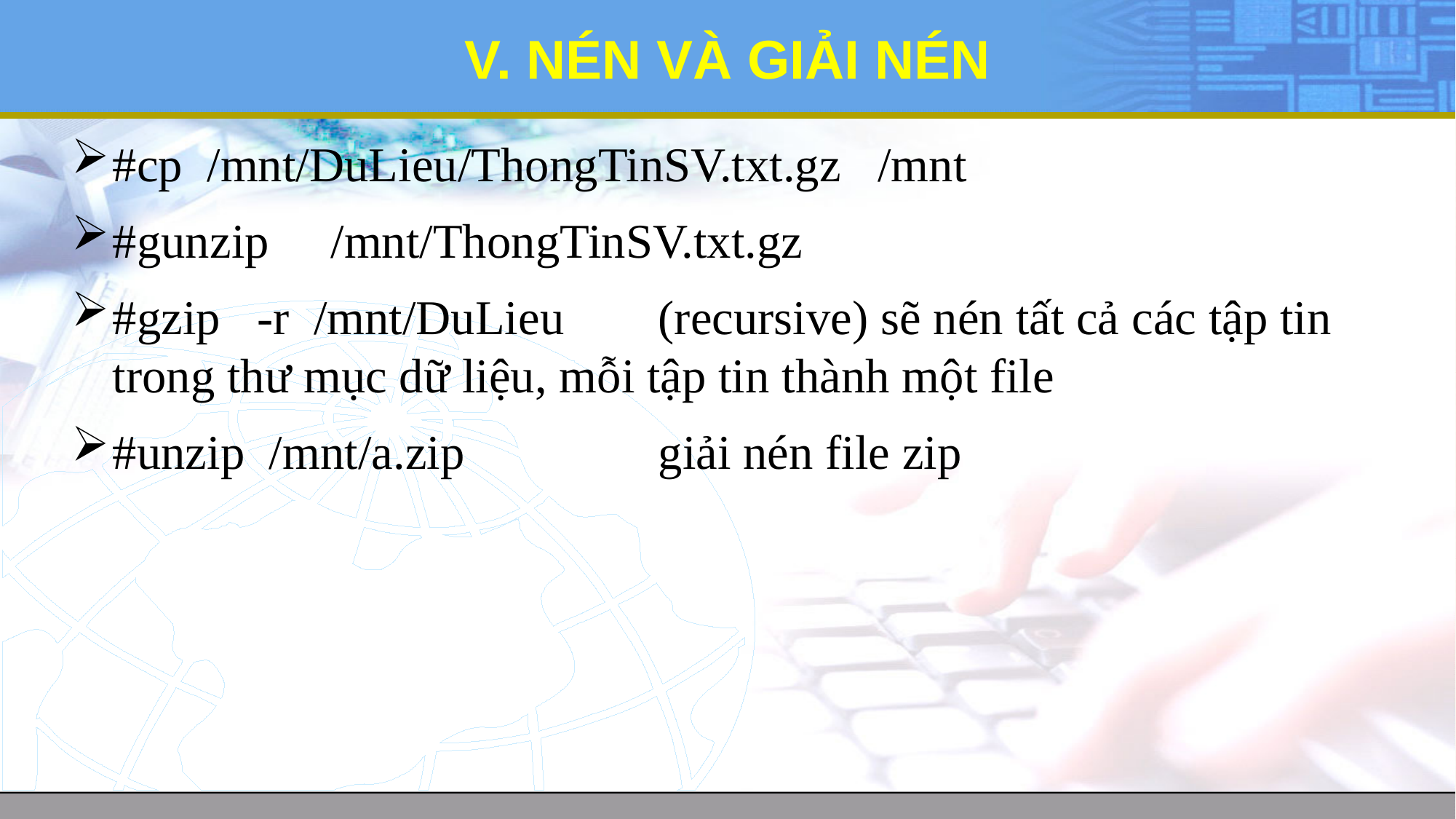

# V. NÉN VÀ GIẢI NÉN
#cp  /mnt/DuLieu/ThongTinSV.txt.gz   /mnt
#gunzip 	/mnt/ThongTinSV.txt.gz
#gzip   -r  /mnt/DuLieu	(recursive) sẽ nén tất cả các tập tin trong thư mục dữ liệu, mỗi tập tin thành một file
#unzip  /mnt/a.zip		giải nén file zip